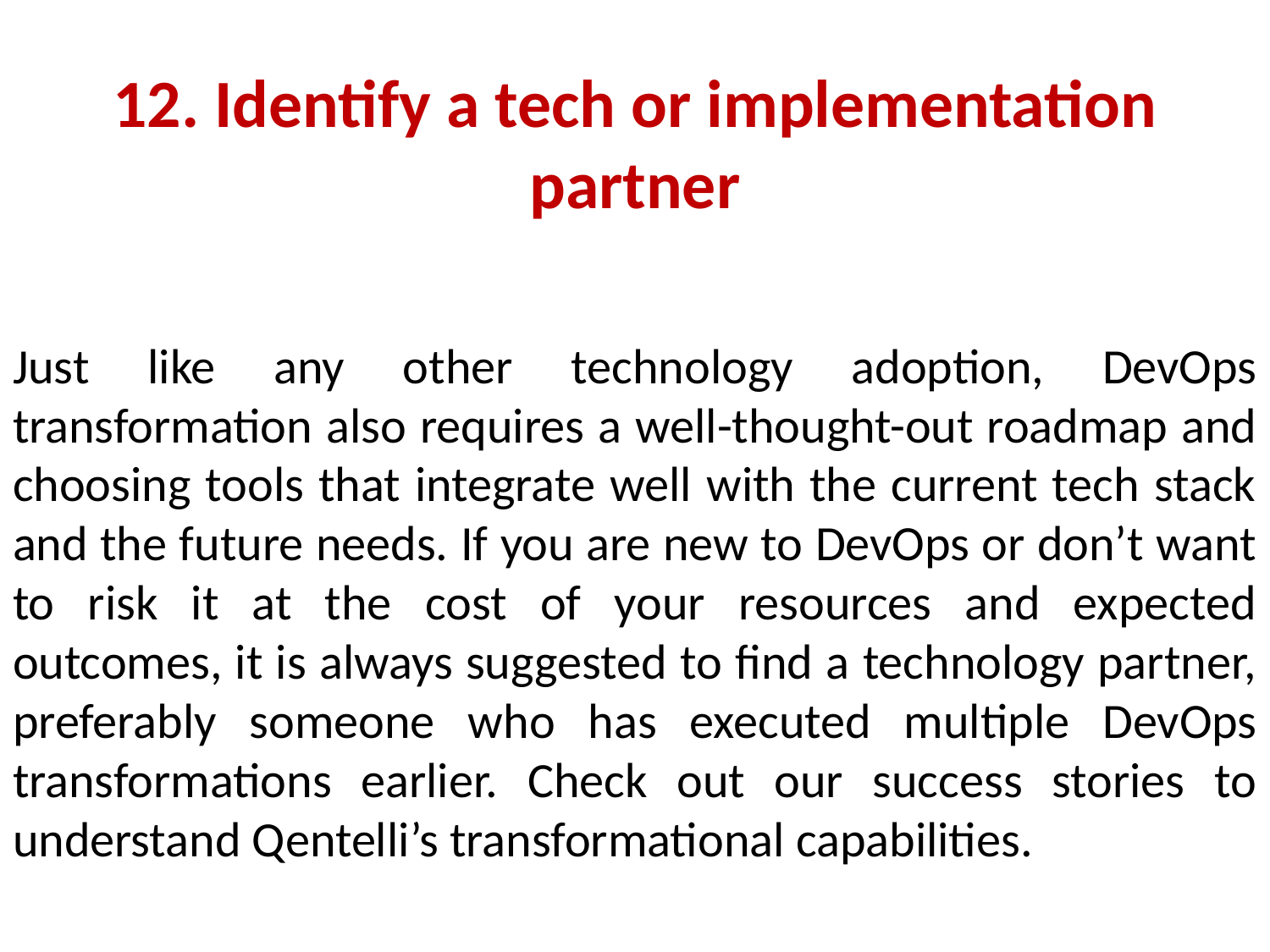

# 12. Identify a tech or implementation partner
Just like any other technology adoption, DevOps transformation also requires a well-thought-out roadmap and choosing tools that integrate well with the current tech stack and the future needs. If you are new to DevOps or don’t want to risk it at the cost of your resources and expected outcomes, it is always suggested to find a technology partner, preferably someone who has executed multiple DevOps transformations earlier. Check out our success stories to understand Qentelli’s transformational capabilities.